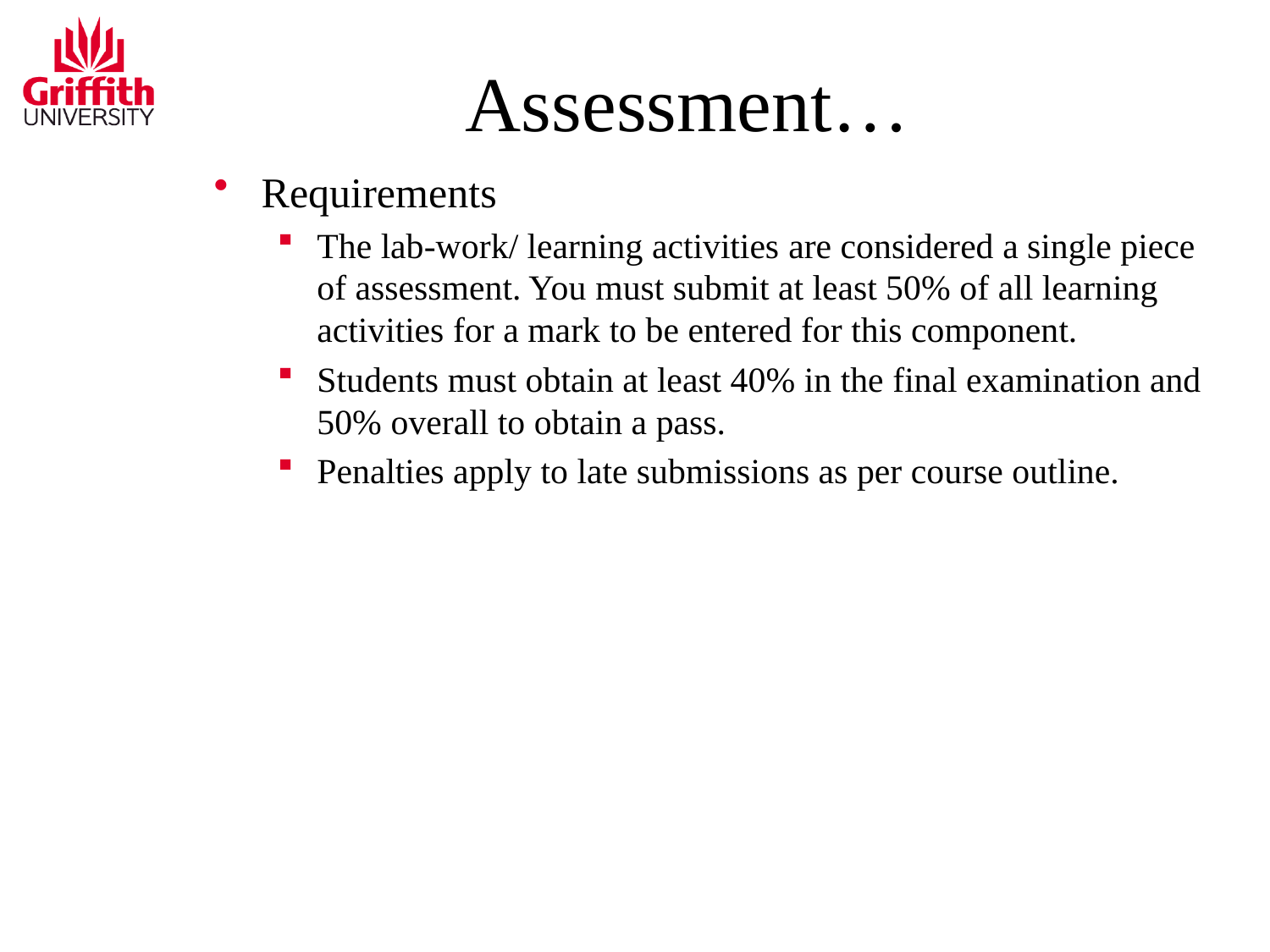

# Assessment…
Requirements
The lab-work/ learning activities are considered a single piece of assessment. You must submit at least 50% of all learning activities for a mark to be entered for this component.
Students must obtain at least 40% in the final examination and 50% overall to obtain a pass.
Penalties apply to late submissions as per course outline.